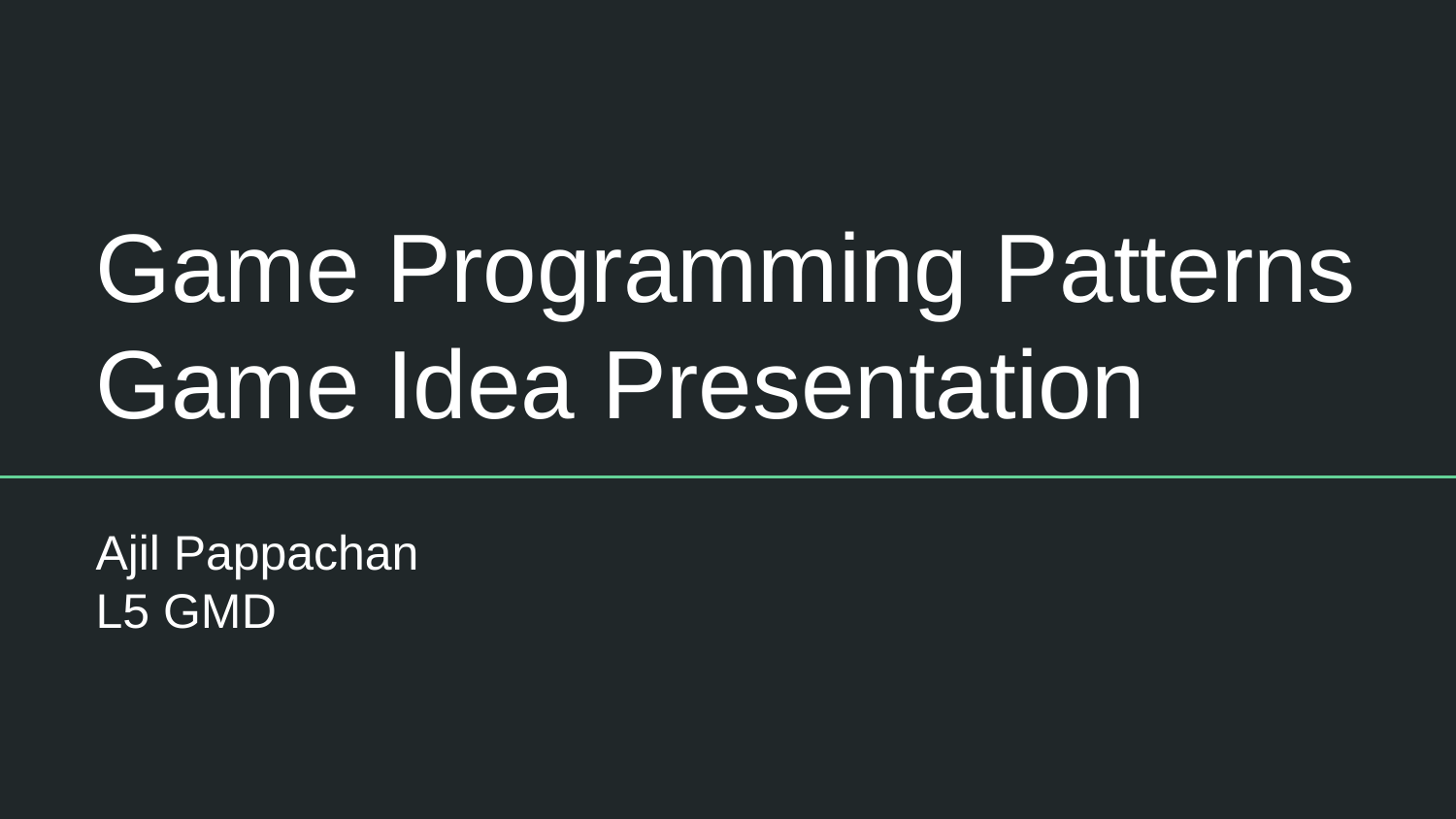

# Game Programming Patterns
Game Idea Presentation
Ajil Pappachan
L5 GMD